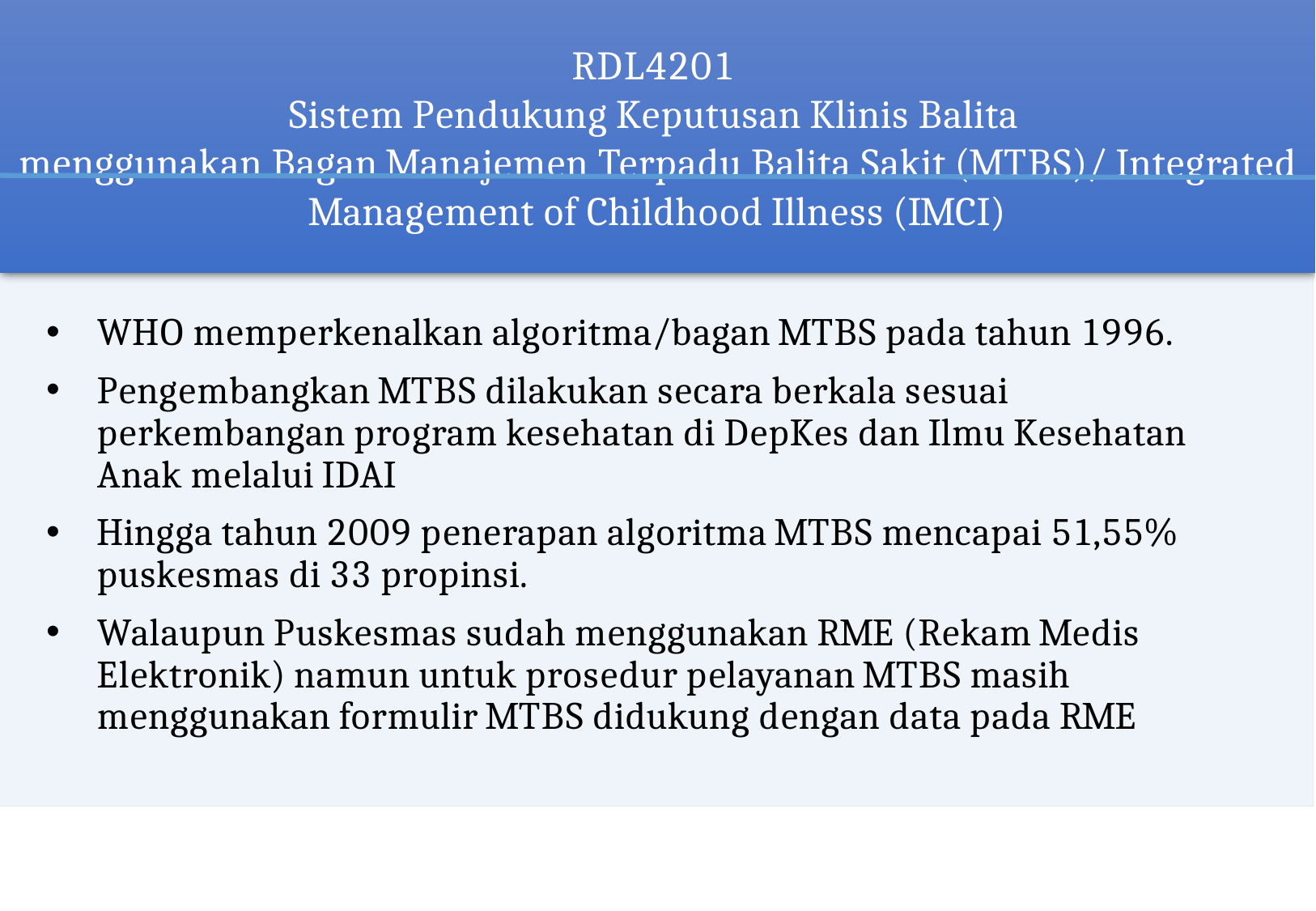

# RDL4201 Sistem Pendukung Keputusan Klinis Balita menggunakan Bagan Manajemen Terpadu Balita Sakit (MTBS)/ Integrated Management of Childhood Illness (IMCI)

WHO memperkenalkan algoritma/bagan MTBS pada tahun 1996.
Pengembangkan MTBS dilakukan secara berkala sesuai perkembangan program kesehatan di DepKes dan Ilmu Kesehatan Anak melalui IDAI
Hingga tahun 2009 penerapan algoritma MTBS mencapai 51,55% puskesmas di 33 propinsi.
Walaupun Puskesmas sudah menggunakan RME (Rekam Medis Elektronik) namun untuk prosedur pelayanan MTBS masih menggunakan formulir MTBS didukung dengan data pada RME